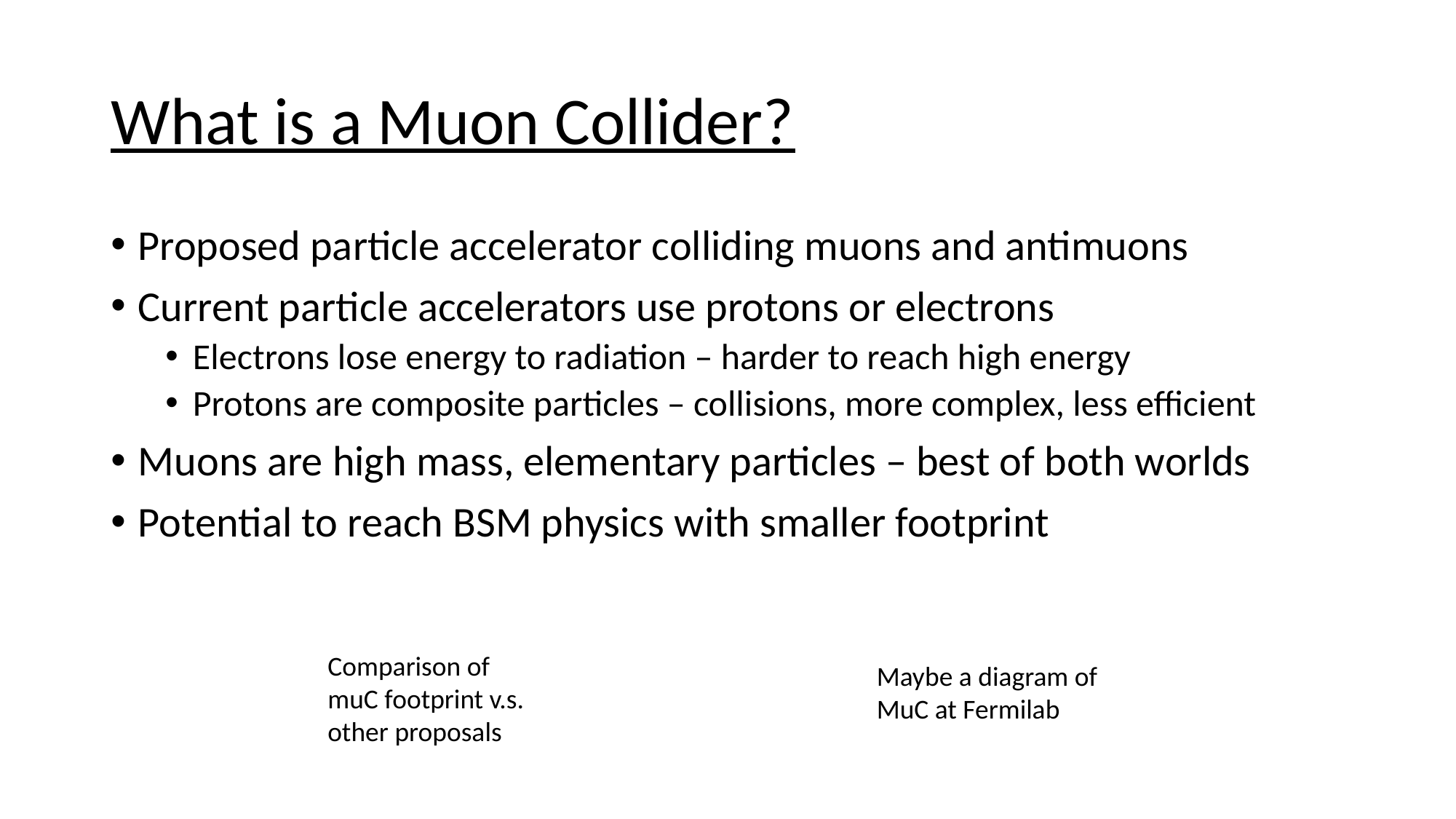

# What is a Muon Collider?
Proposed particle accelerator colliding muons and antimuons
Current particle accelerators use protons or electrons
Electrons lose energy to radiation – harder to reach high energy
Protons are composite particles – collisions, more complex, less efficient
Muons are high mass, elementary particles – best of both worlds
Potential to reach BSM physics with smaller footprint
Comparison of muC footprint v.s. other proposals
Maybe a diagram of MuC at Fermilab